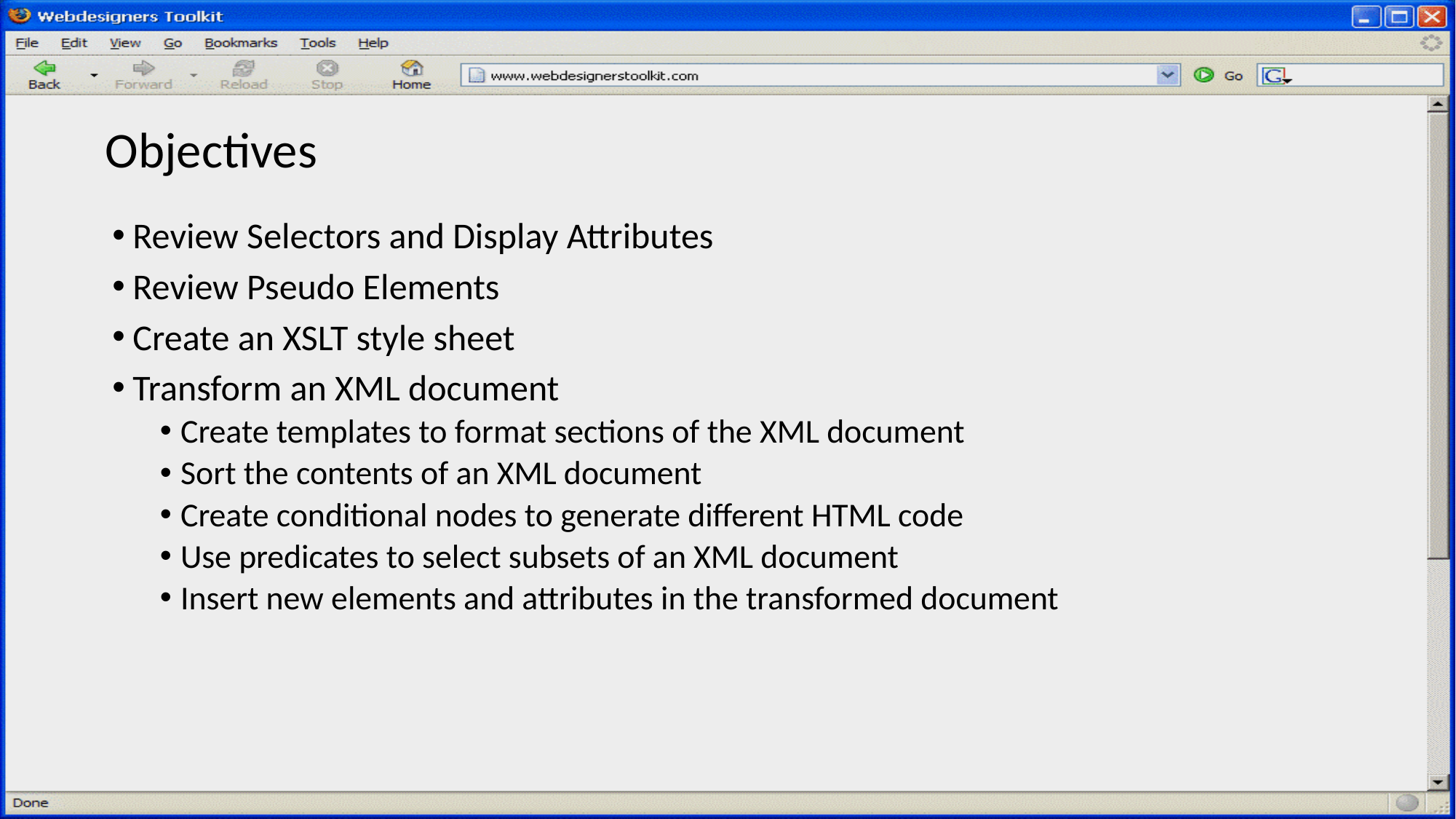

2
# Objectives
Review Selectors and Display Attributes
Review Pseudo Elements
Create an XSLT style sheet
Transform an XML document
Create templates to format sections of the XML document
Sort the contents of an XML document
Create conditional nodes to generate different HTML code
Use predicates to select subsets of an XML document
Insert new elements and attributes in the transformed document